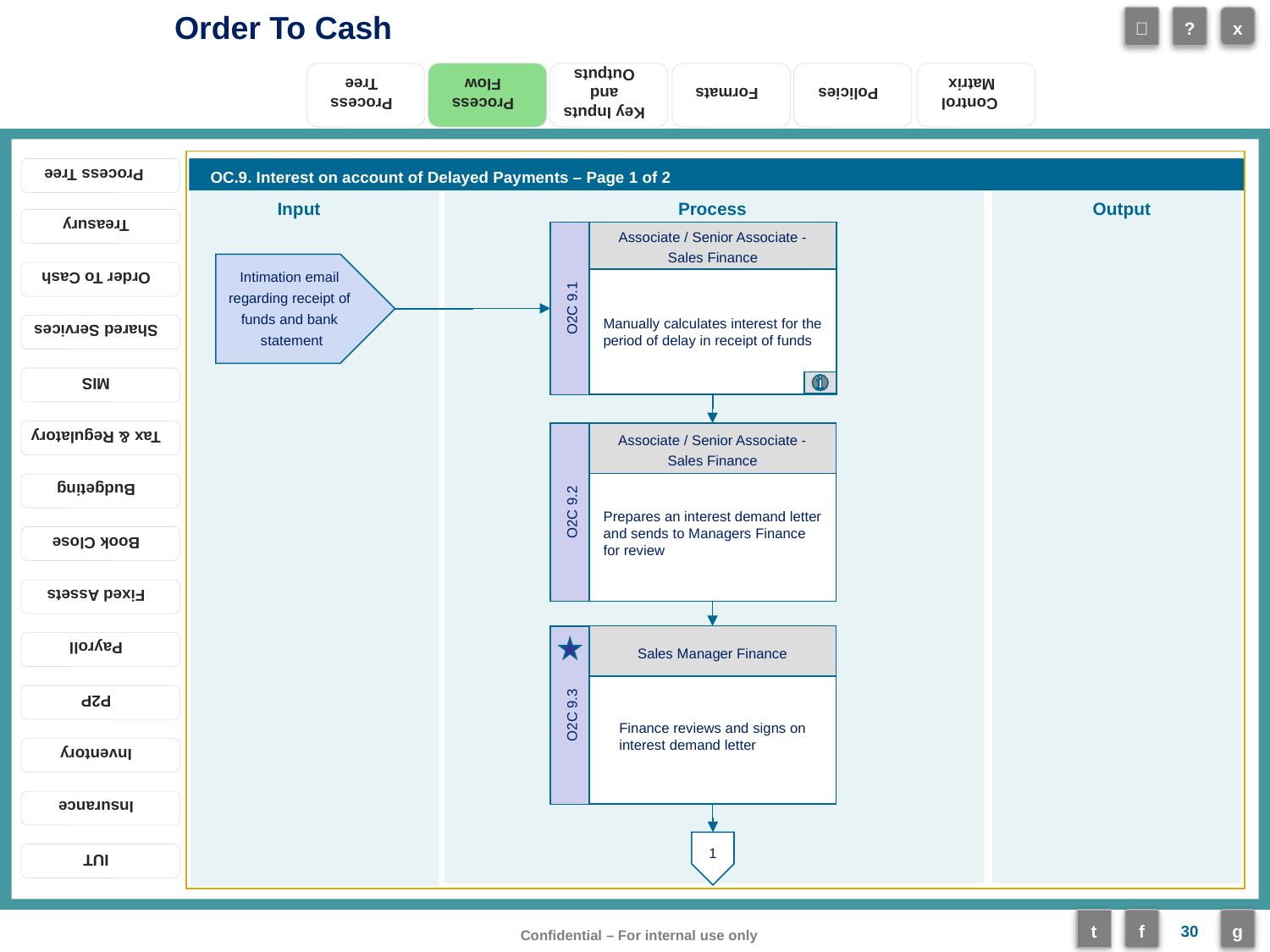

Process Flow
OC.9. Interest on account of Delayed Payments – Page 1 of 2
Associate / Senior Associate - Sales Finance
Manually calculates interest for the period of delay in receipt of funds
O2C 9.1
Intimation email
regarding receipt of
funds and bank
statement

Associate / Senior Associate - Sales Finance
Prepares an interest demand letter and sends to Managers Finance for review
O2C 9.2
Sales Manager Finance
Finance reviews and signs on interest demand letter
O2C 9.3

1
30